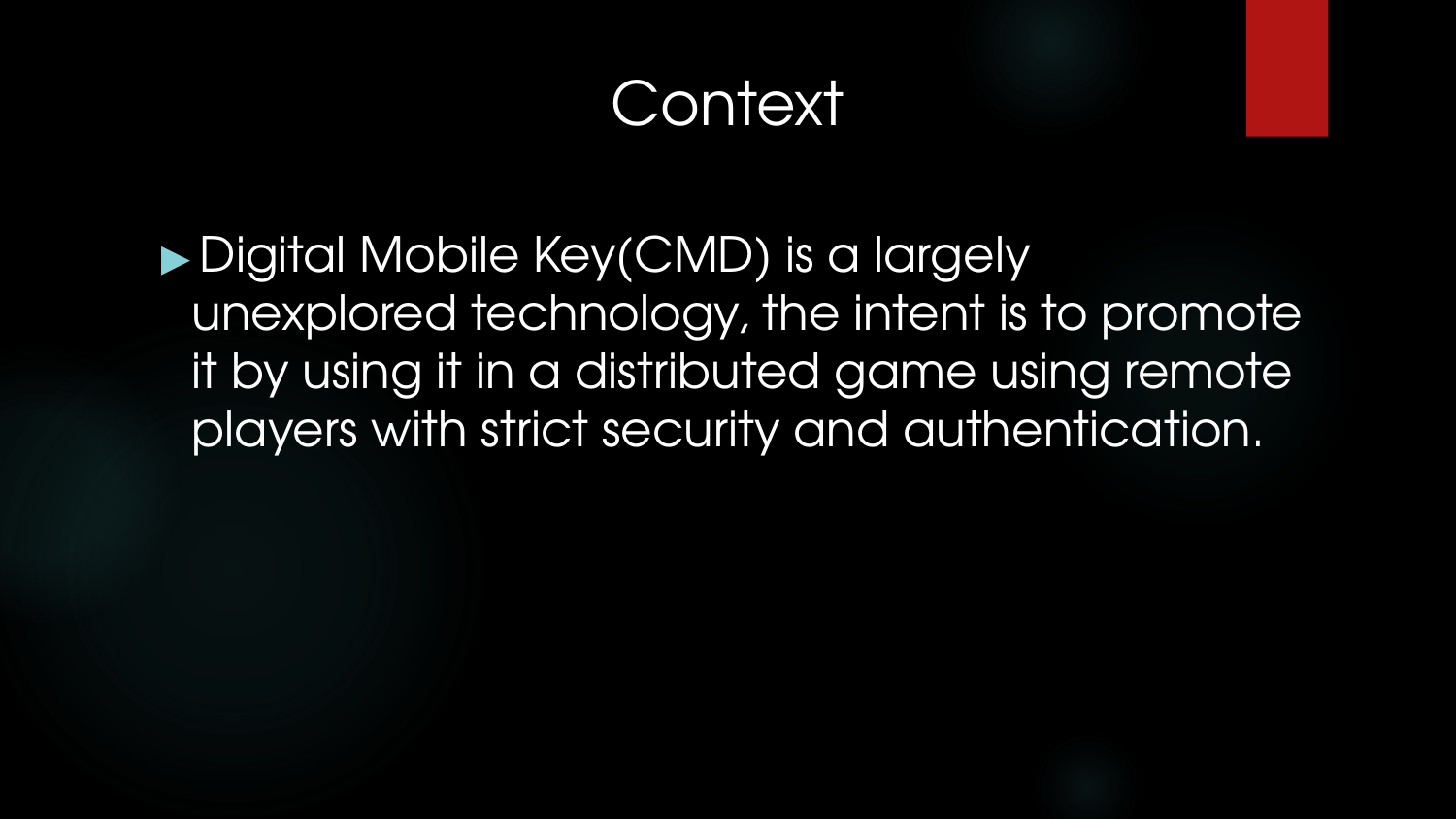

# Context
Digital Mobile Key(CMD) is a largely unexplored technology, the intent is to promote it by using it in a distributed game using remote players with strict security and authentication.